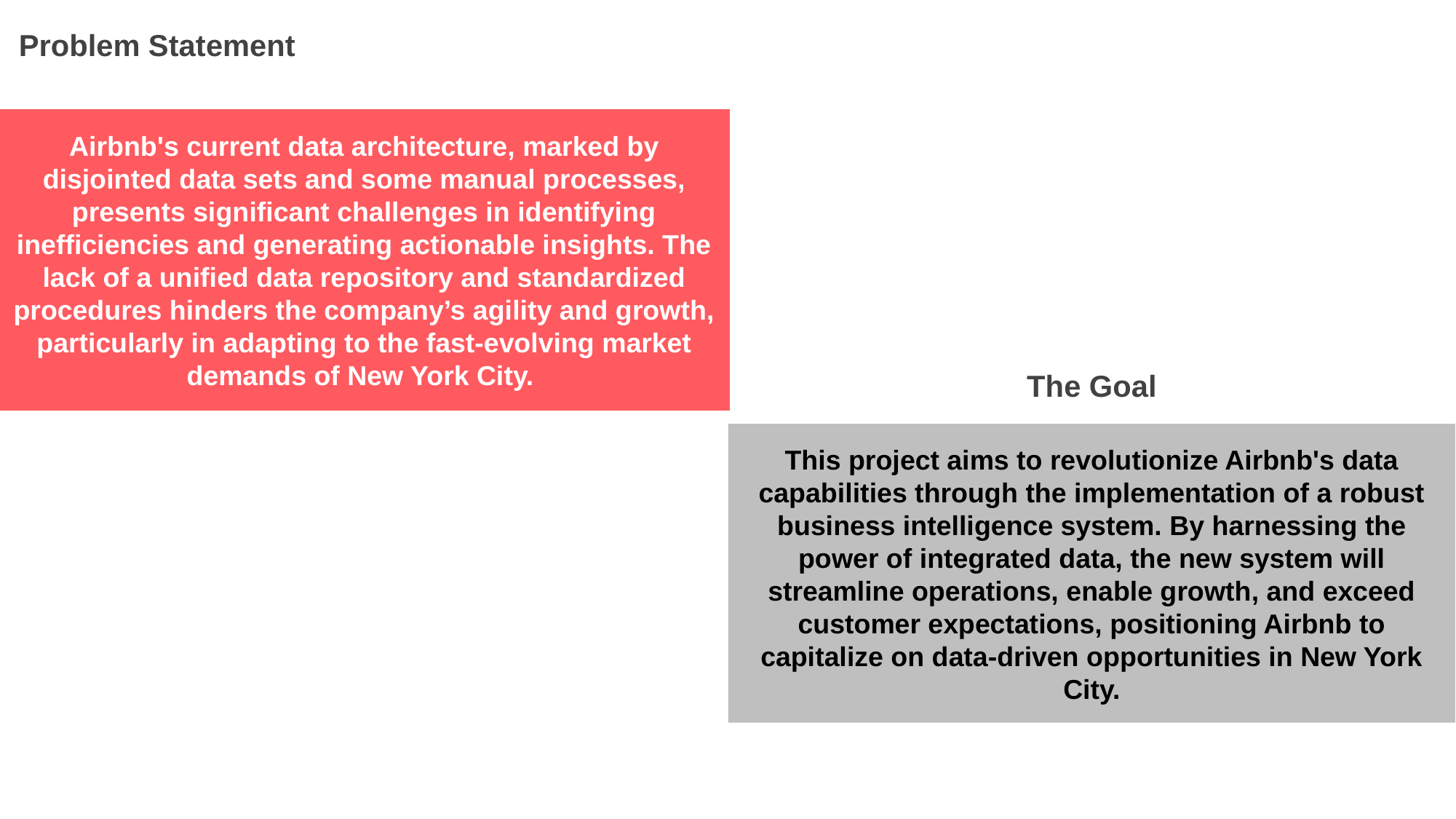

Problem Statement

Airbnb's current data architecture, marked by disjointed data sets and some manual processes, presents significant challenges in identifying inefficiencies and generating actionable insights. The lack of a unified data repository and standardized procedures hinders the company’s agility and growth, particularly in adapting to the fast-evolving market demands of New York City.

The Goal

This project aims to revolutionize Airbnb's data capabilities through the implementation of a robust business intelligence system. By harnessing the power of integrated data, the new system will streamline operations, enable growth, and exceed customer expectations, positioning Airbnb to capitalize on data-driven opportunities in New York City.